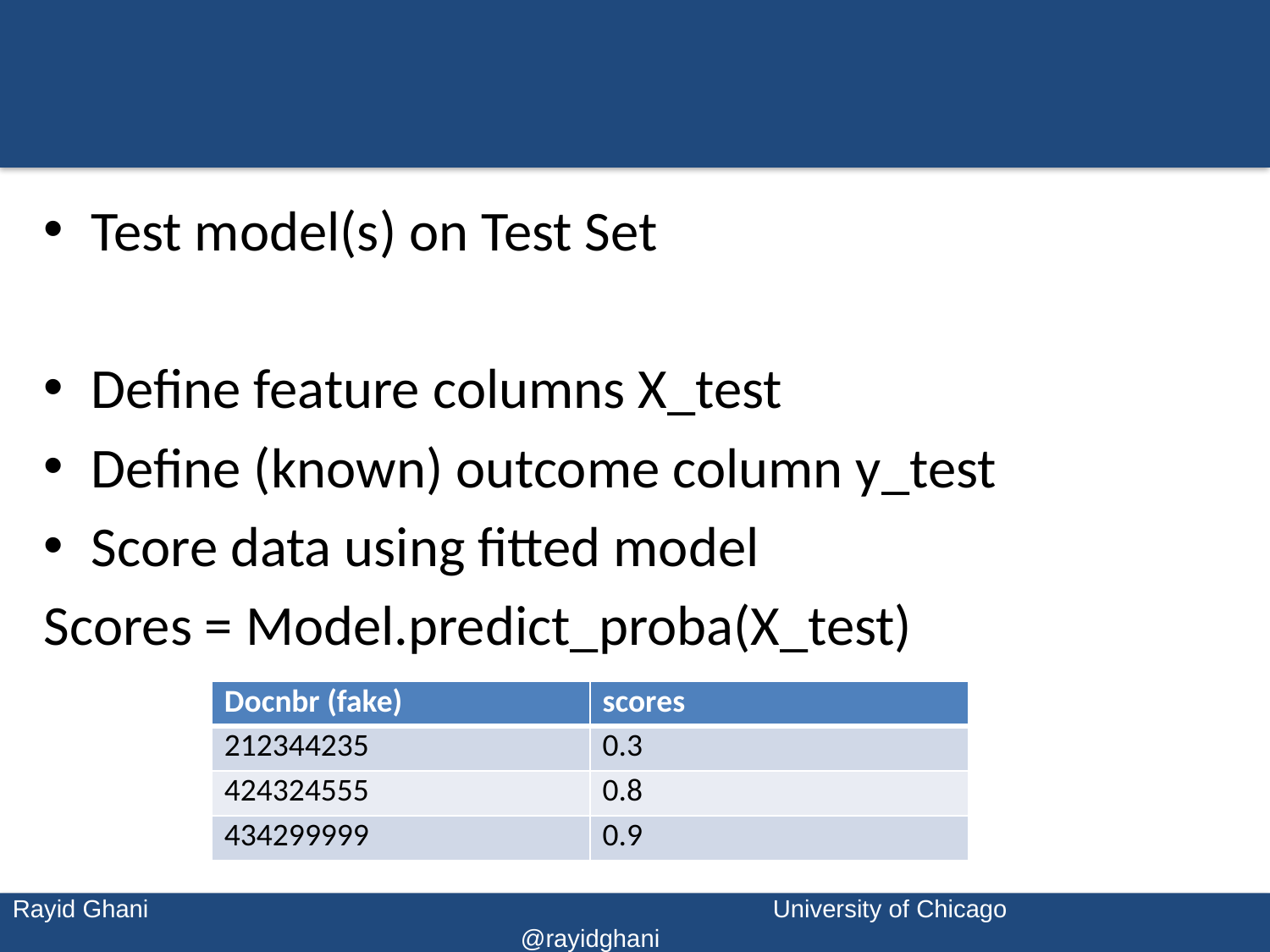

#
Test model(s) on Test Set

Define feature columns X_test
Define (known) outcome column y_test
Score data using fitted model
Scores = Model.predict_proba(X_test)
| Docnbr (fake) | scores |
| --- | --- |
| 212344235 | 0.3 |
| 424324555 | 0.8 |
| 434299999 | 0.9 |